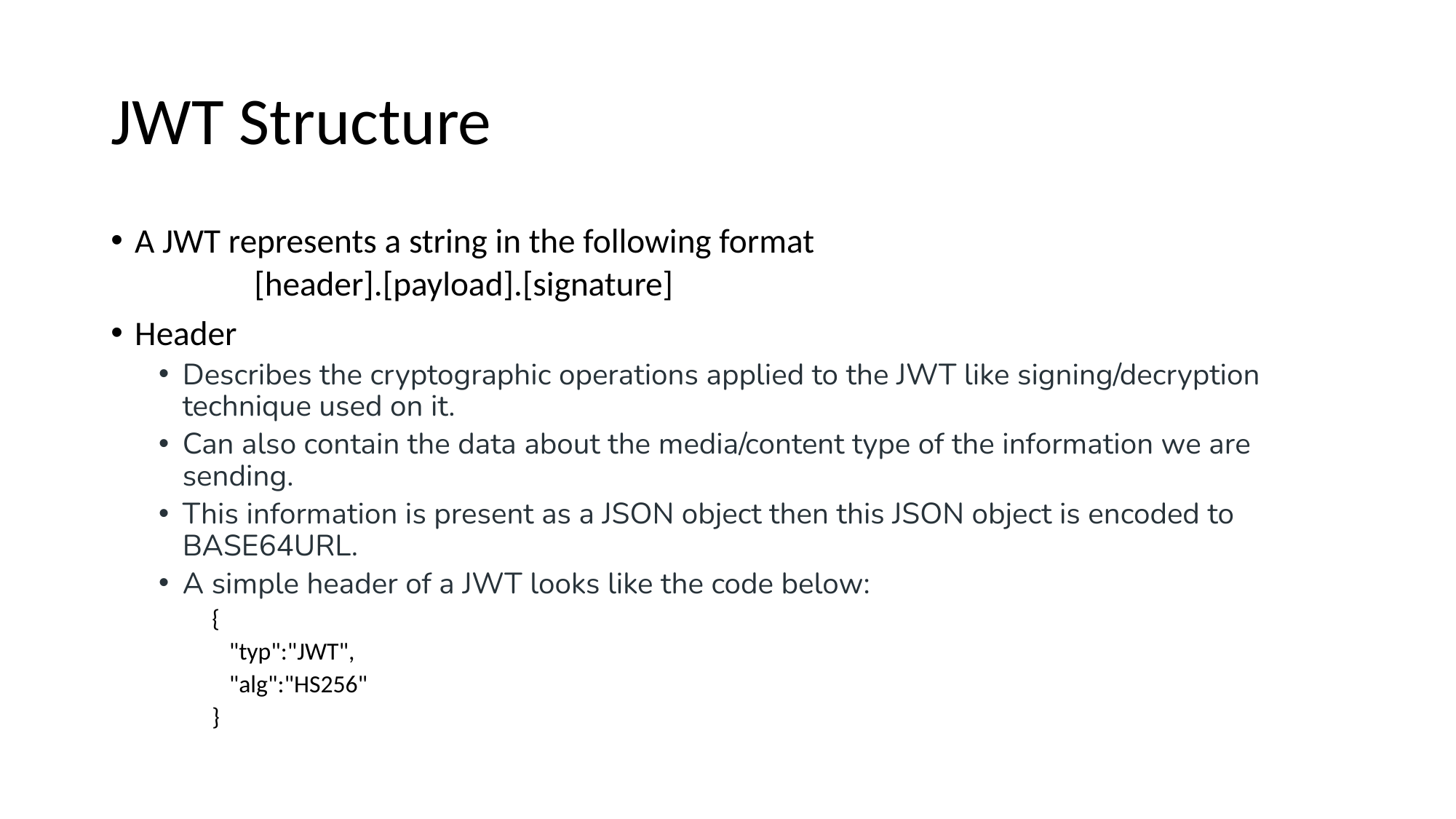

# JWT Structure
A JWT represents a string in the following format
[header].[payload].[signature]
Header
Describes the cryptographic operations applied to the JWT like signing/decryption technique used on it.
Can also contain the data about the media/content type of the information we are sending.
This information is present as a JSON object then this JSON object is encoded to BASE64URL.
A simple header of a JWT looks like the code below:
 {
    "typ":"JWT",
    "alg":"HS256"
 }